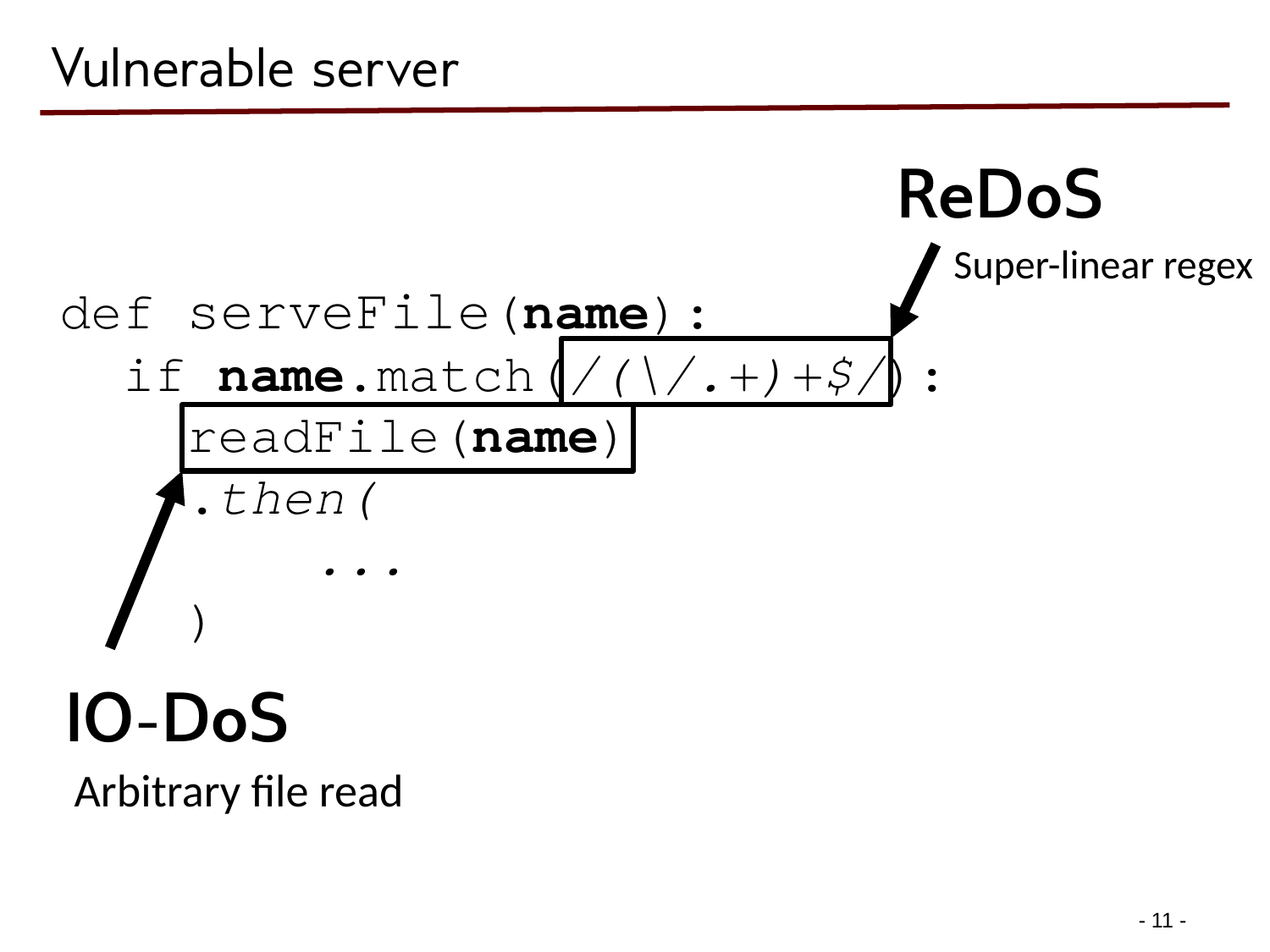

# Vulnerable server
ReDoS
Super-linear regex
def serveFile(name):
  if name.match(/(\/.+)+$/):
	readFile(name)
	.then(
		...
	)

IO-DoS
Arbitrary file read